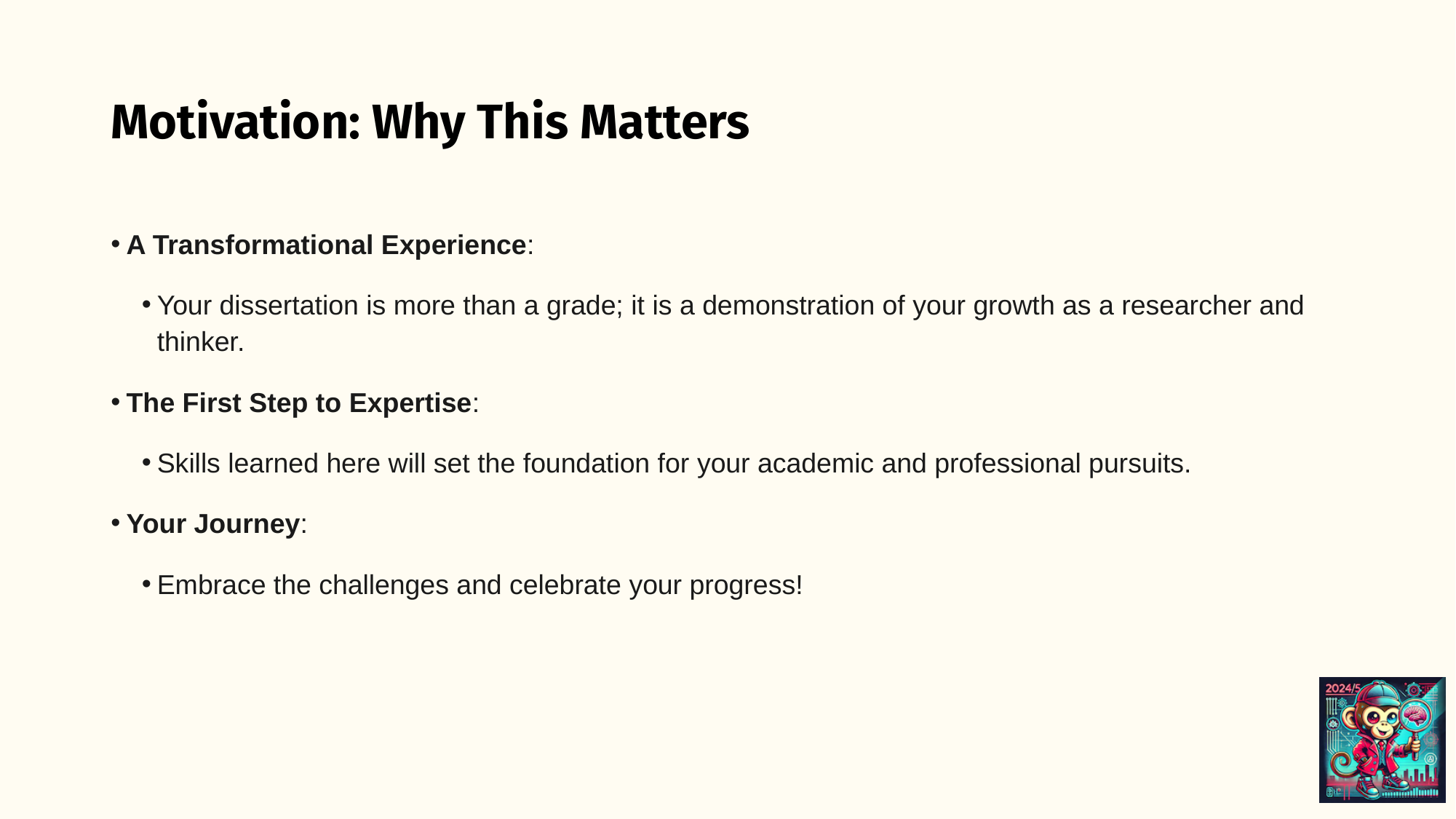

# Motivation: Why This Matters
A Transformational Experience:
Your dissertation is more than a grade; it is a demonstration of your growth as a researcher and thinker.
The First Step to Expertise:
Skills learned here will set the foundation for your academic and professional pursuits.
Your Journey:
Embrace the challenges and celebrate your progress!